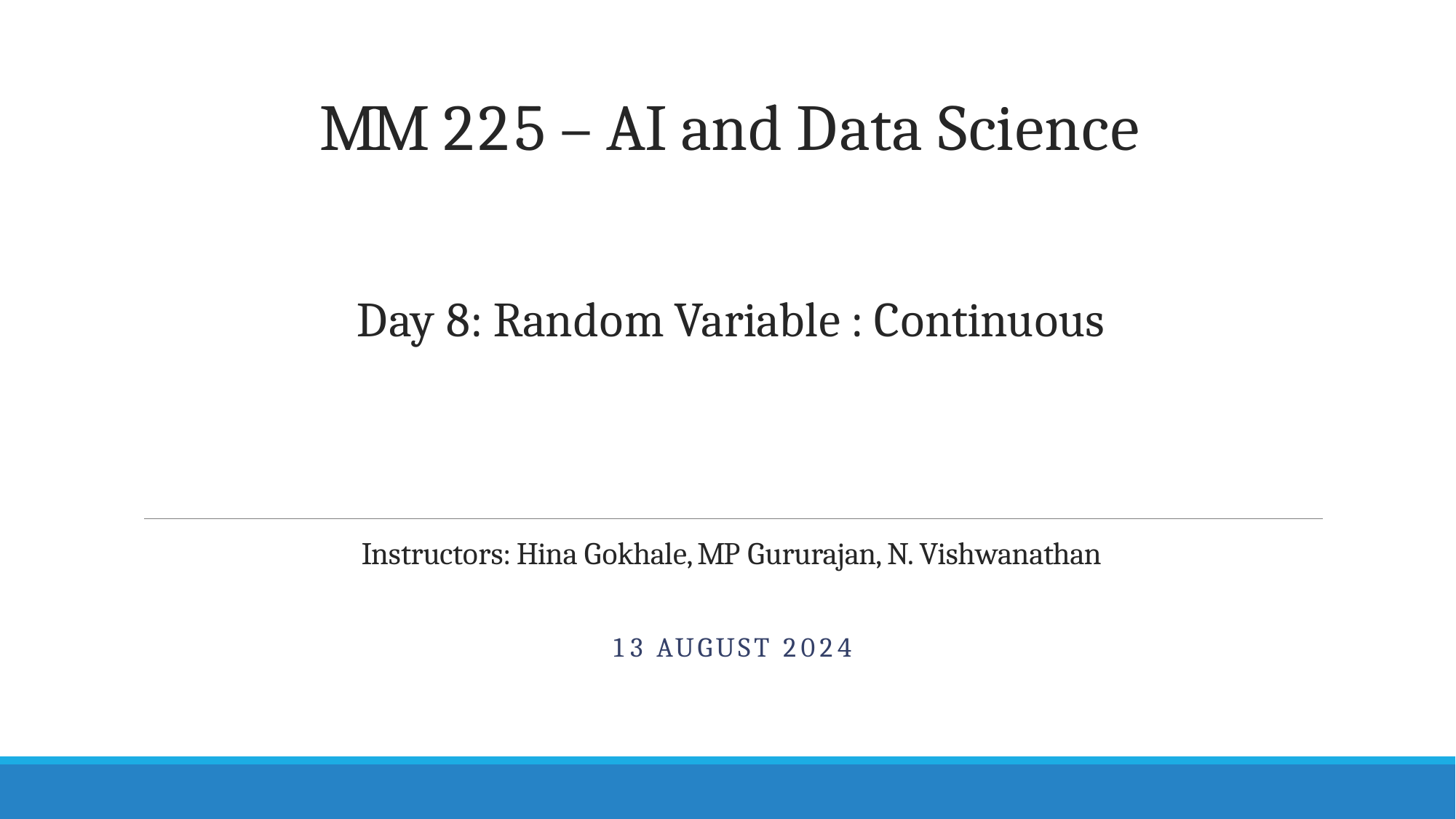

# MM 225 – AI and Data Science Day 8: Random Variable : Continuous
Instructors: Hina Gokhale, MP Gururajan, N. Vishwanathan

13 August 2024